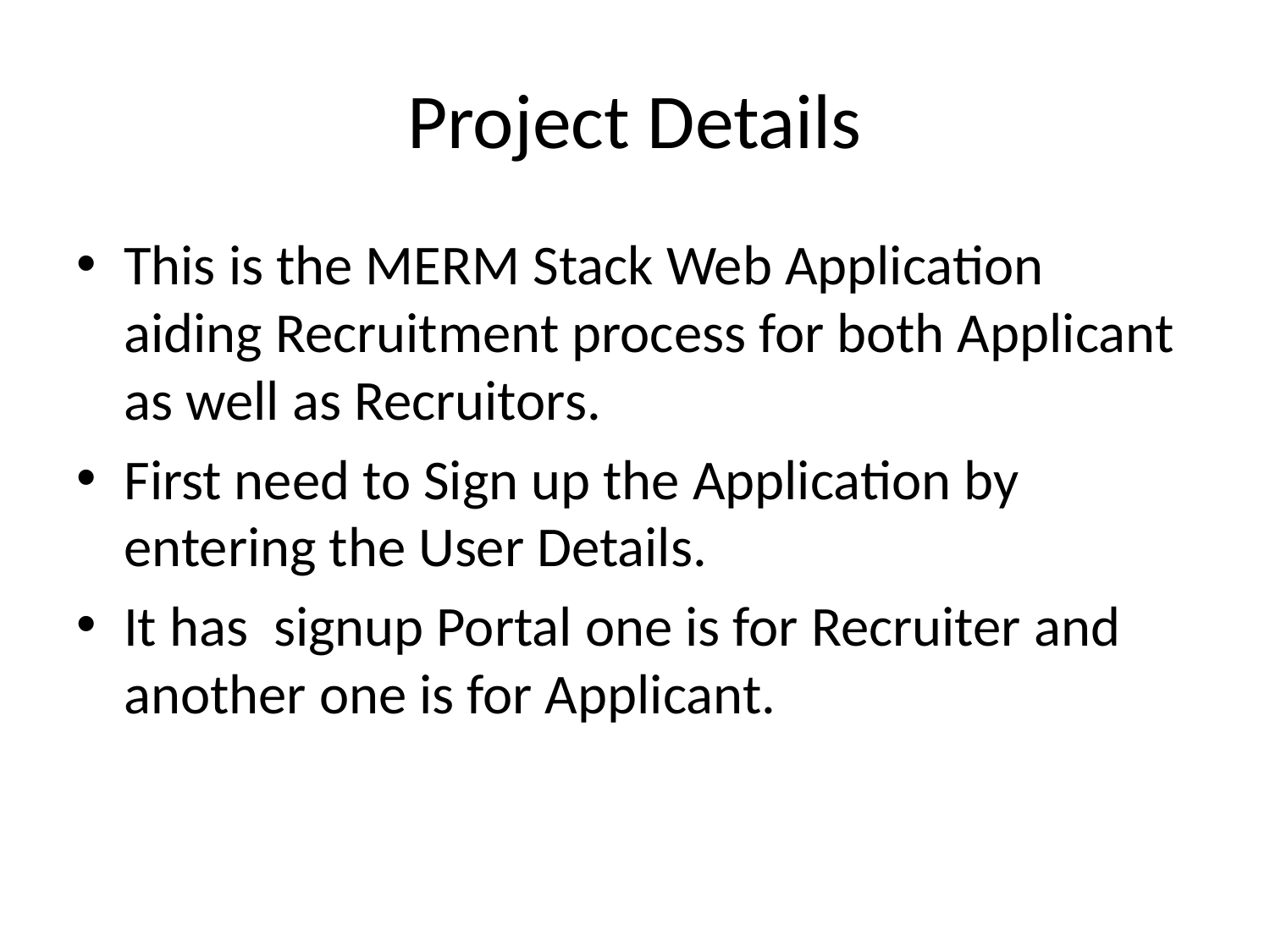

# Project Details
This is the MERM Stack Web Application aiding Recruitment process for both Applicant as well as Recruitors.
First need to Sign up the Application by entering the User Details.
It has  signup Portal one is for Recruiter and another one is for Applicant.